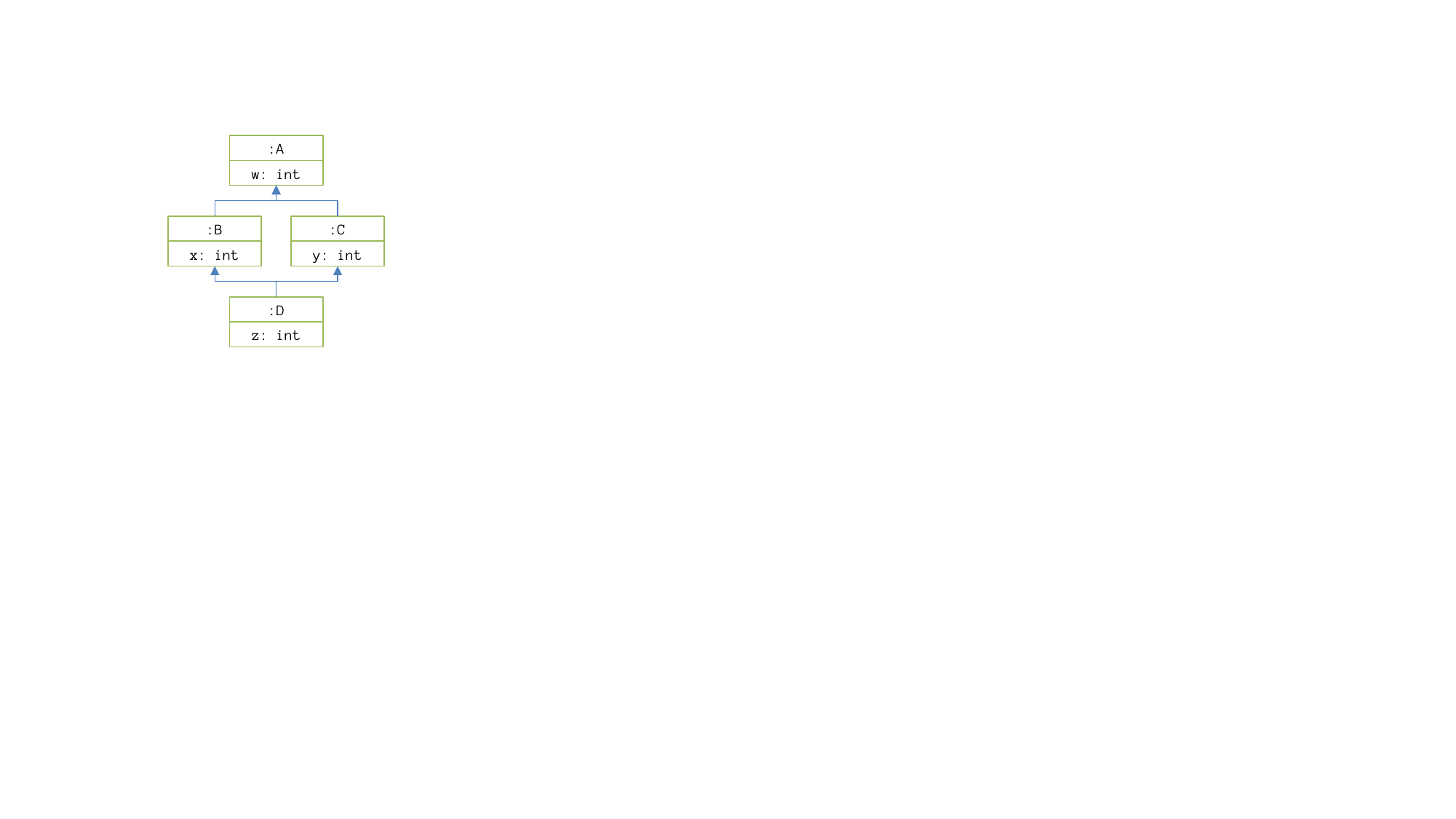

:A

w: int
:B

x: int
:C

y: int
:D

z: int